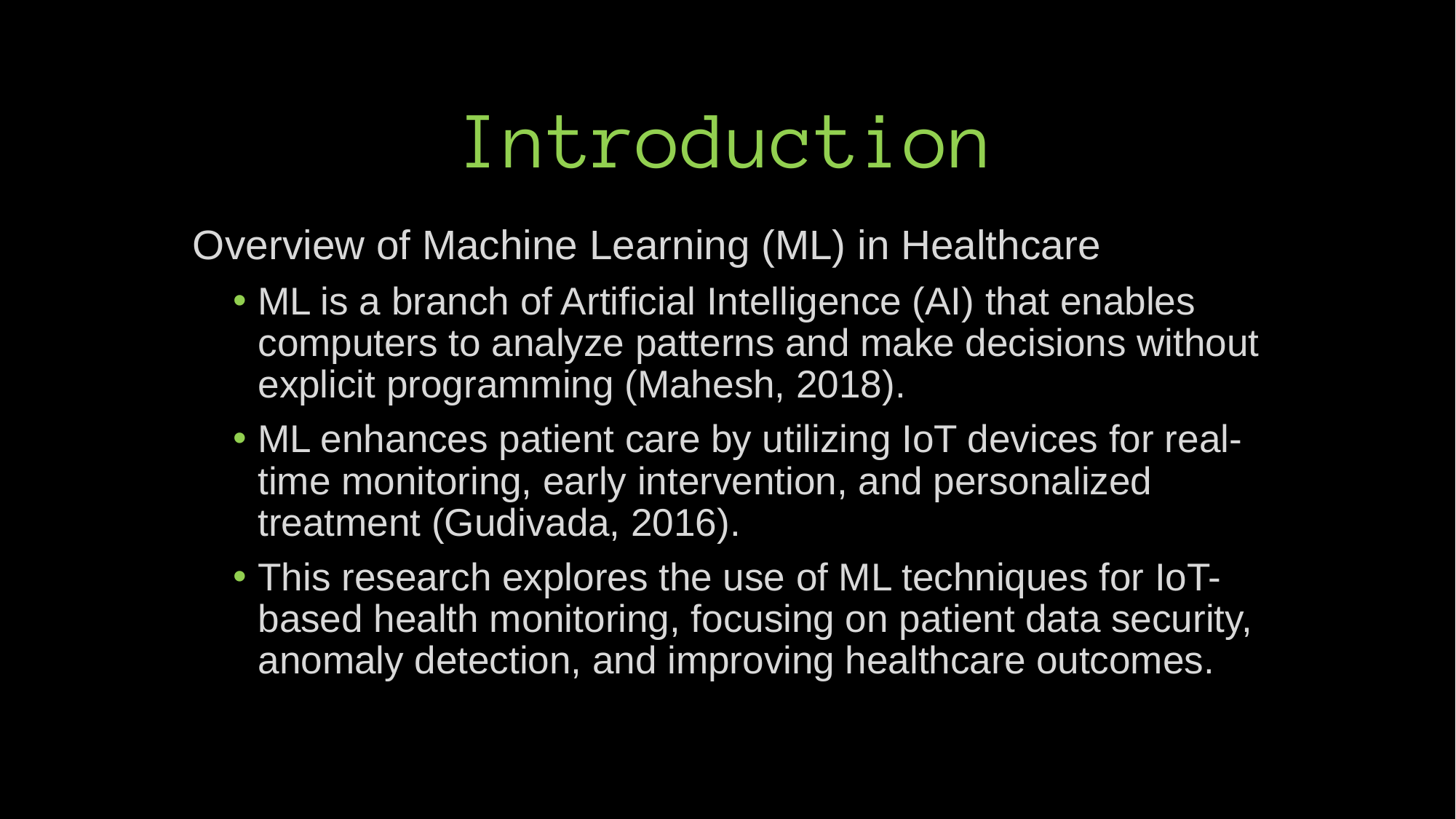

# Introduction
Overview of Machine Learning (ML) in Healthcare
ML is a branch of Artificial Intelligence (AI) that enables computers to analyze patterns and make decisions without explicit programming (Mahesh, 2018).
ML enhances patient care by utilizing IoT devices for real-time monitoring, early intervention, and personalized treatment (Gudivada, 2016).
This research explores the use of ML techniques for IoT-based health monitoring, focusing on patient data security, anomaly detection, and improving healthcare outcomes.